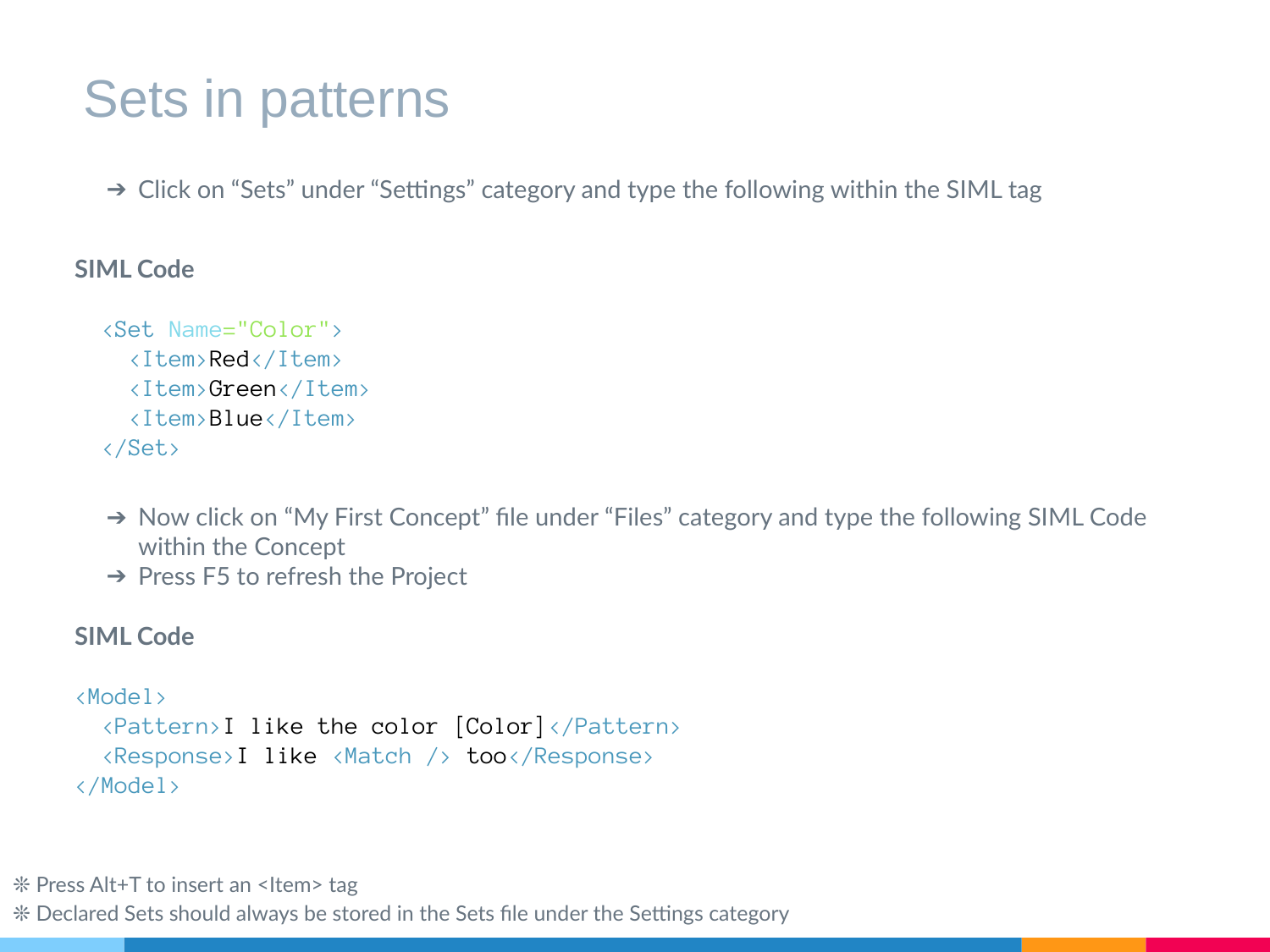

# Sets in patterns
Click on “Sets” under “Settings” category and type the following within the SIML tag
SIML Code

  <Set Name="Color">
    <Item>Red</Item>
    <Item>Green</Item>
    <Item>Blue</Item>
  </Set>

Now click on “My First Concept” file under “Files” category and type the following SIML Code within the Concept
Press F5 to refresh the Project
SIML Code

<Model>
  <Pattern>I like the color [Color]</Pattern>
  <Response>I like <Match /> too</Response>
</Model>

❊ Press Alt+T to insert an <Item> tag
❊ Declared Sets should always be stored in the Sets file under the Settings category